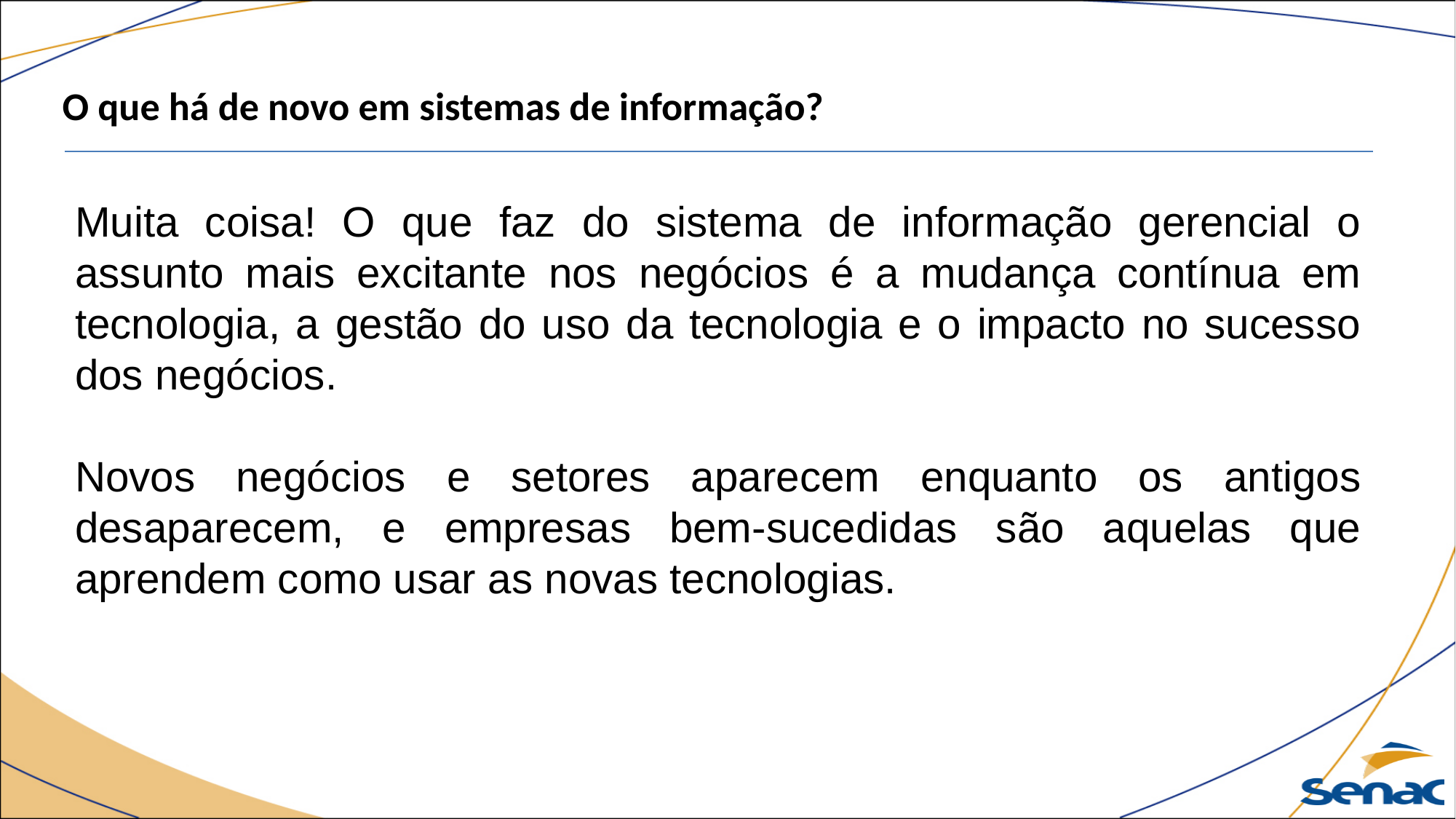

O que há de novo em sistemas de informação?
Muita coisa! O que faz do sistema de informação gerencial o assunto mais excitante nos negócios é a mudança contínua em tecnologia, a gestão do uso da tecnologia e o impacto no sucesso dos negócios.

Novos negócios e setores aparecem enquanto os antigos desaparecem, e empresas bem-sucedidas são aquelas que aprendem como usar as novas tecnologias.